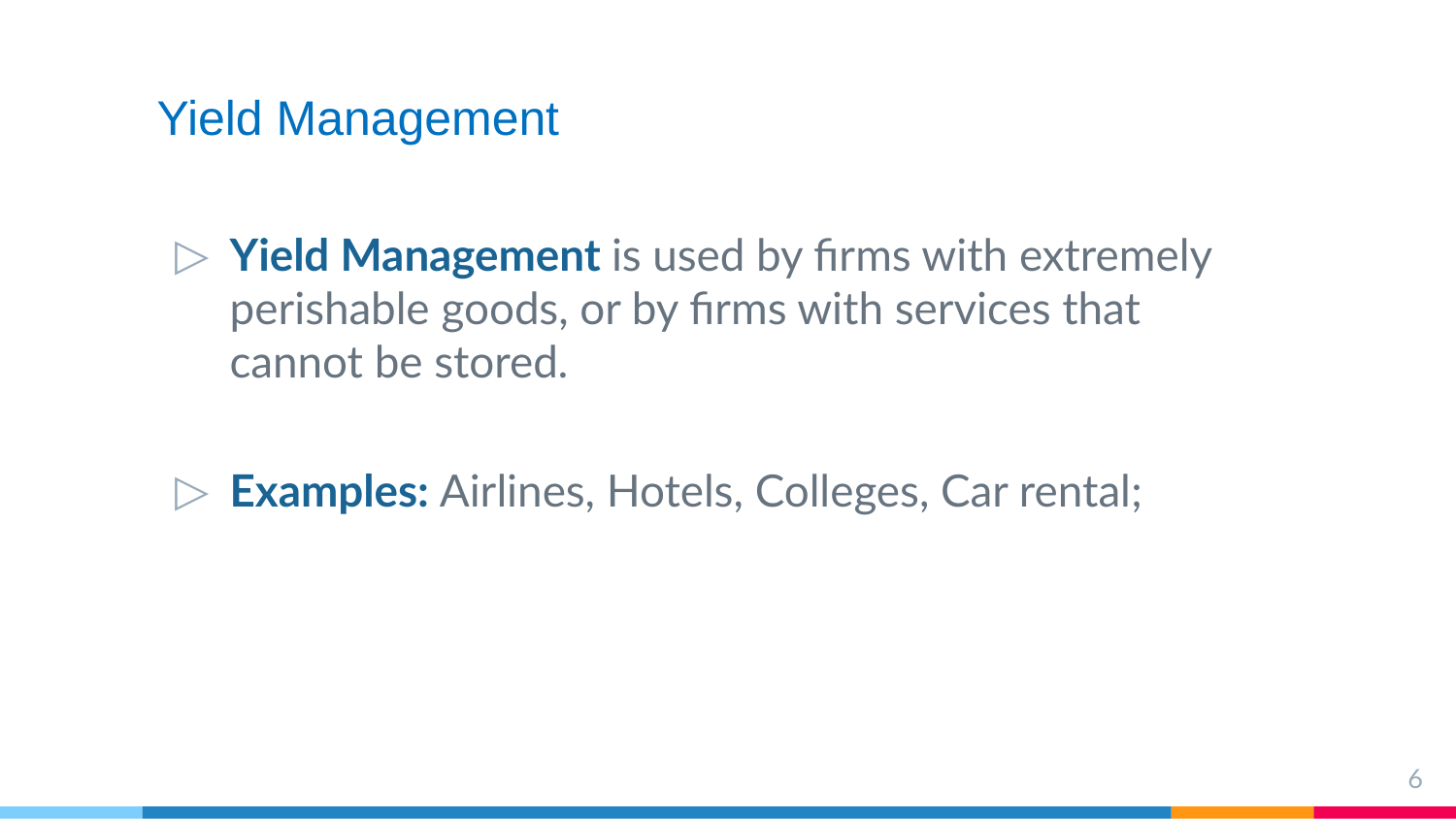

# Yield Management

Yield Management is used by firms with extremely perishable goods, or by firms with services that cannot be stored.

Examples: Airlines, Hotels, Colleges, Car rental;

6